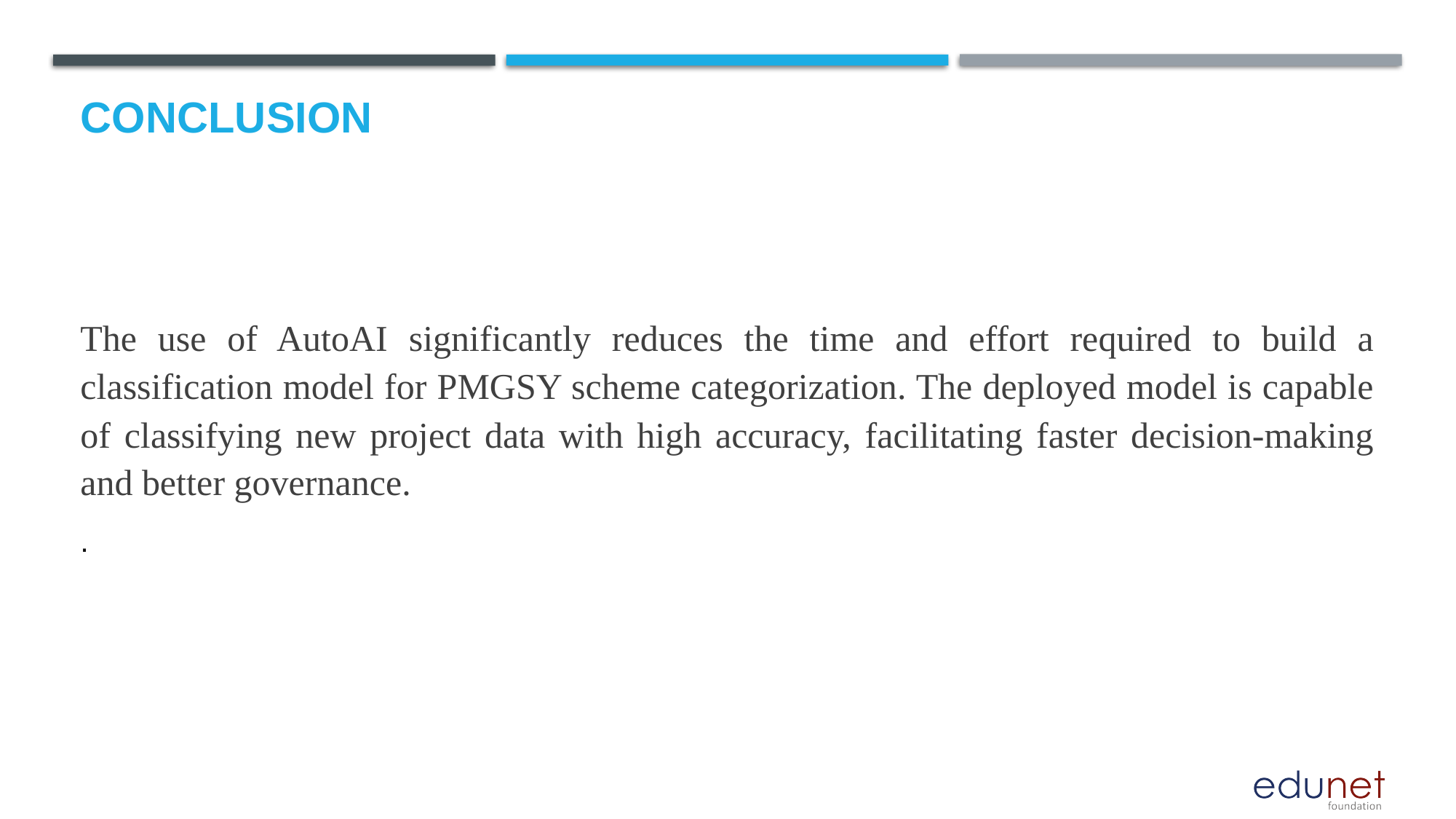

# Conclusion
The use of AutoAI significantly reduces the time and effort required to build a classification model for PMGSY scheme categorization. The deployed model is capable of classifying new project data with high accuracy, facilitating faster decision-making and better governance.
.